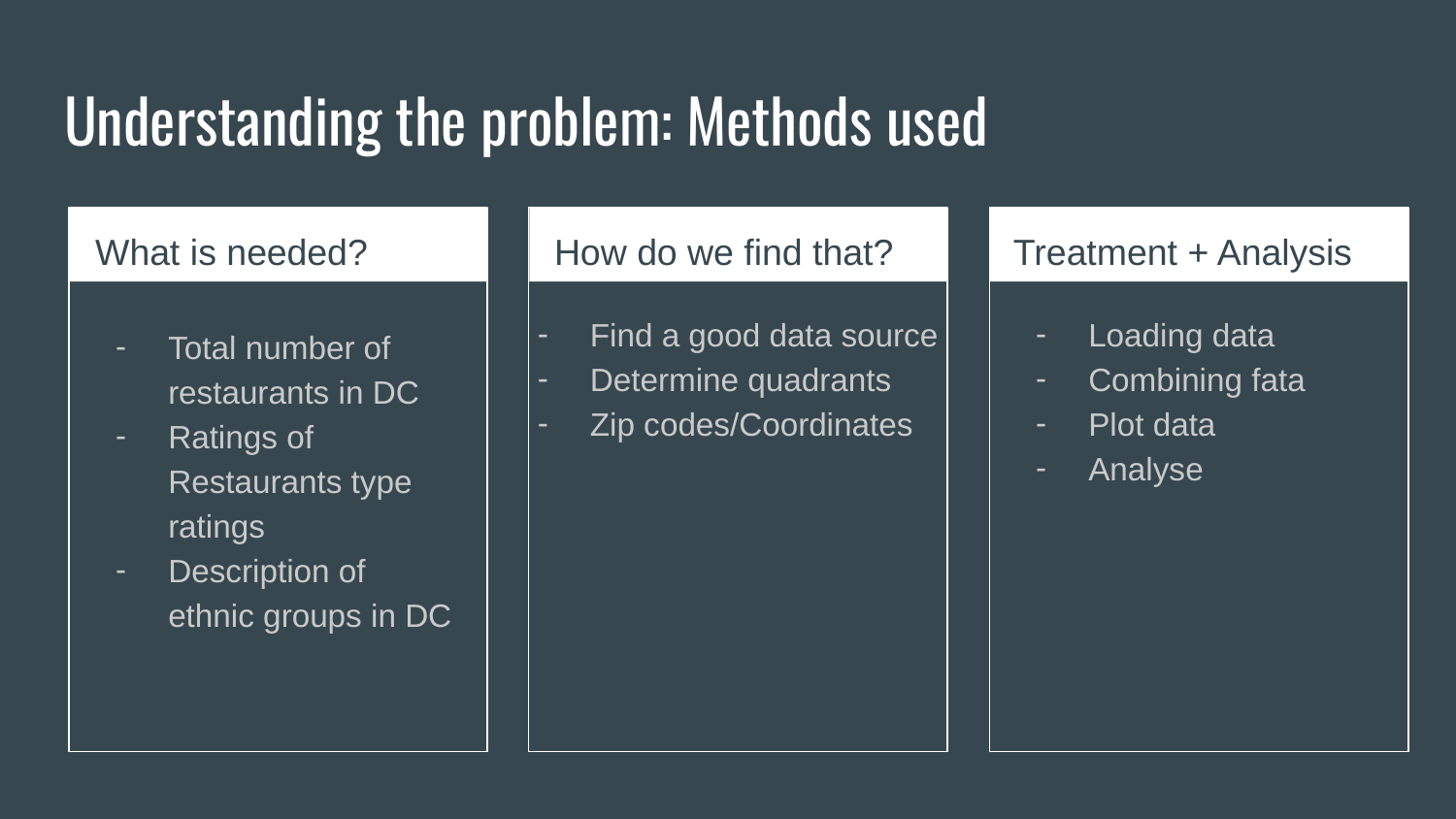

# Understanding the problem: Methods used

What is needed?

How do we find that?

Treatment + Analysis
Find a good data source
Determine quadrants
Zip codes/Coordinates
Loading data
Combining fata
Plot data
Analyse
Total number of restaurants in DC
Ratings of Restaurants type ratings
Description of ethnic groups in DC